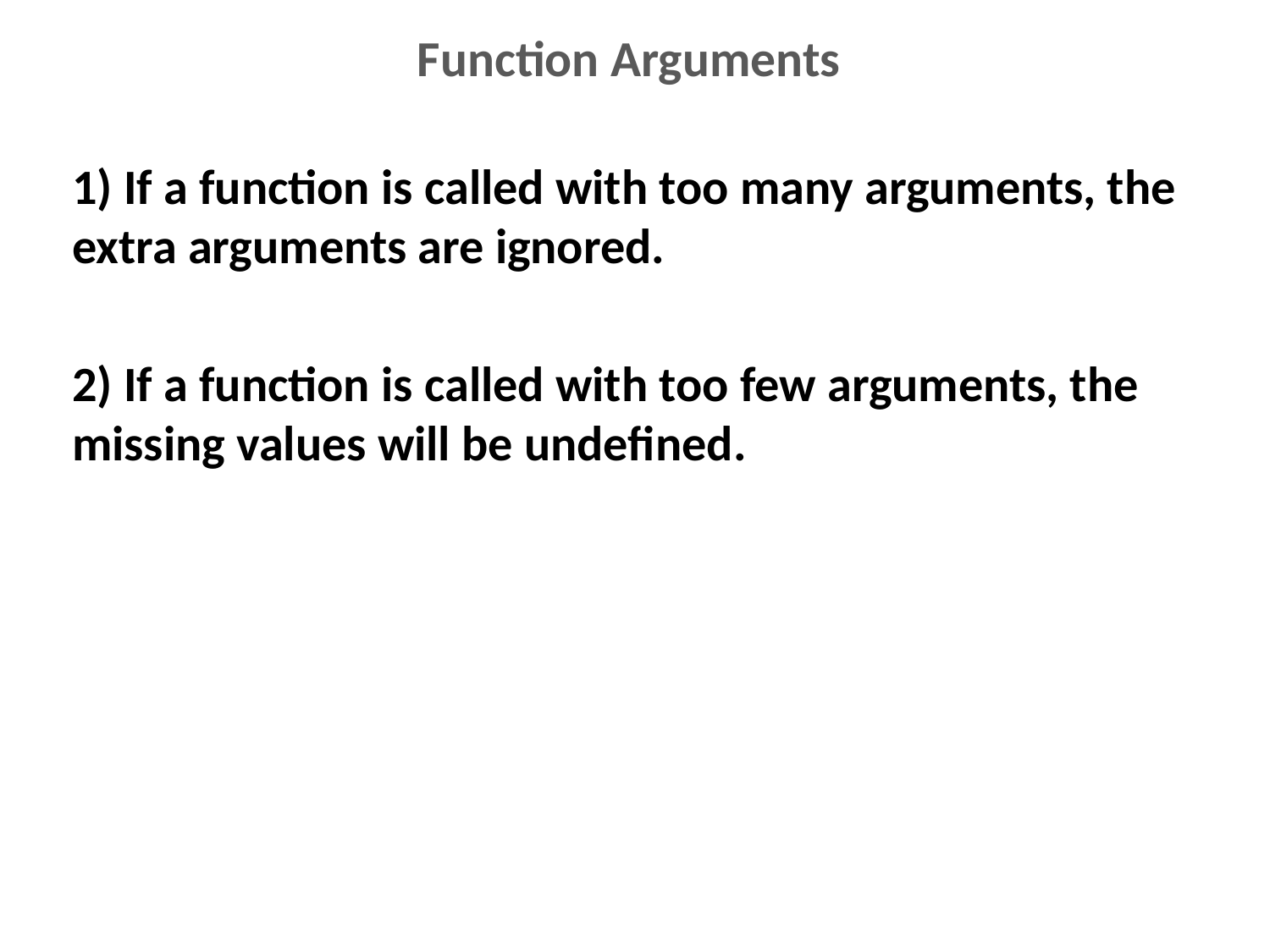

# Function Arguments
1) If a function is called with too many arguments, the extra arguments are ignored.

2) If a function is called with too few arguments, the missing values will be undefined.